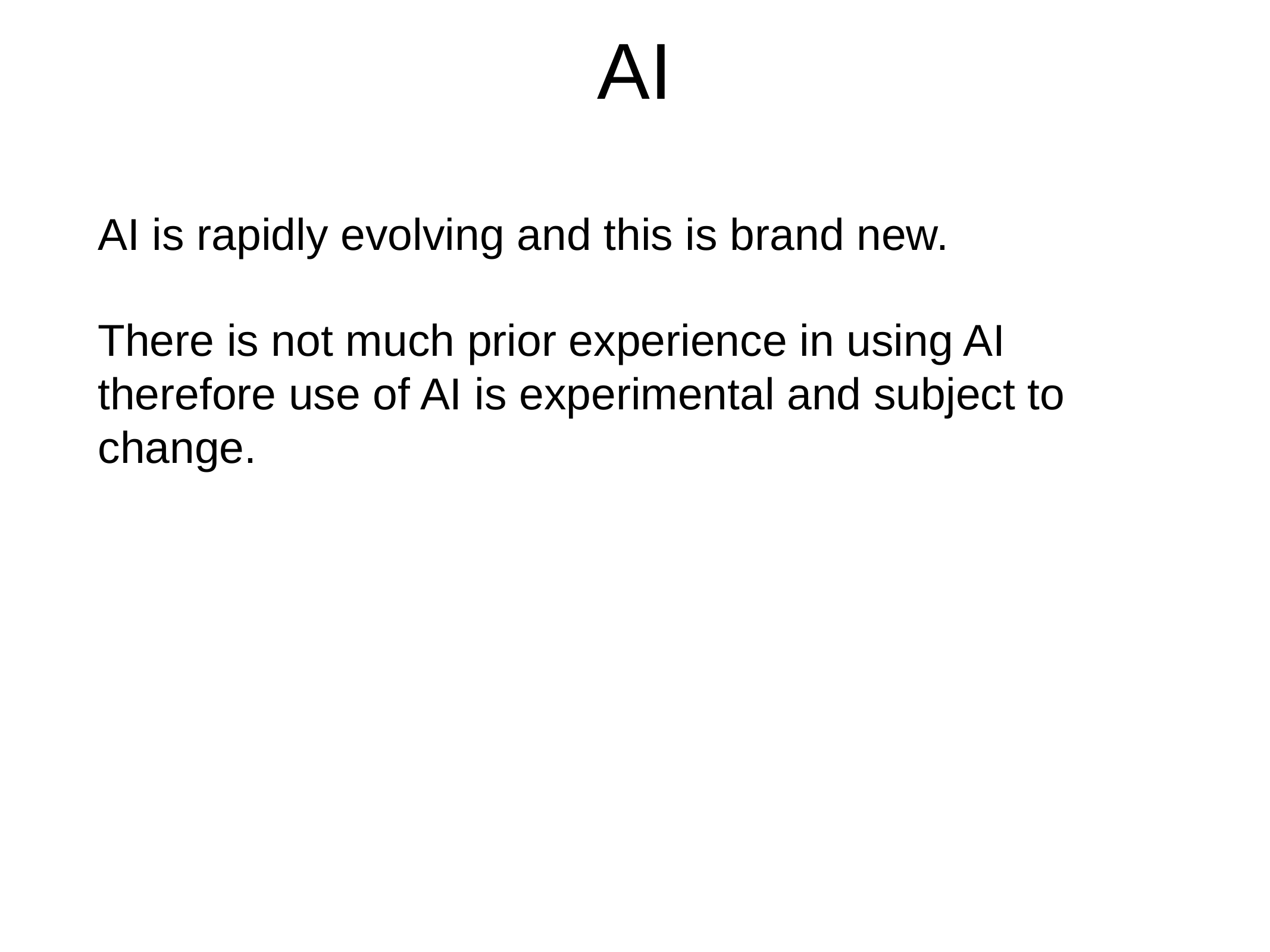

# AI
AI is rapidly evolving and this is brand new.
There is not much prior experience in using AI therefore use of AI is experimental and subject to change.